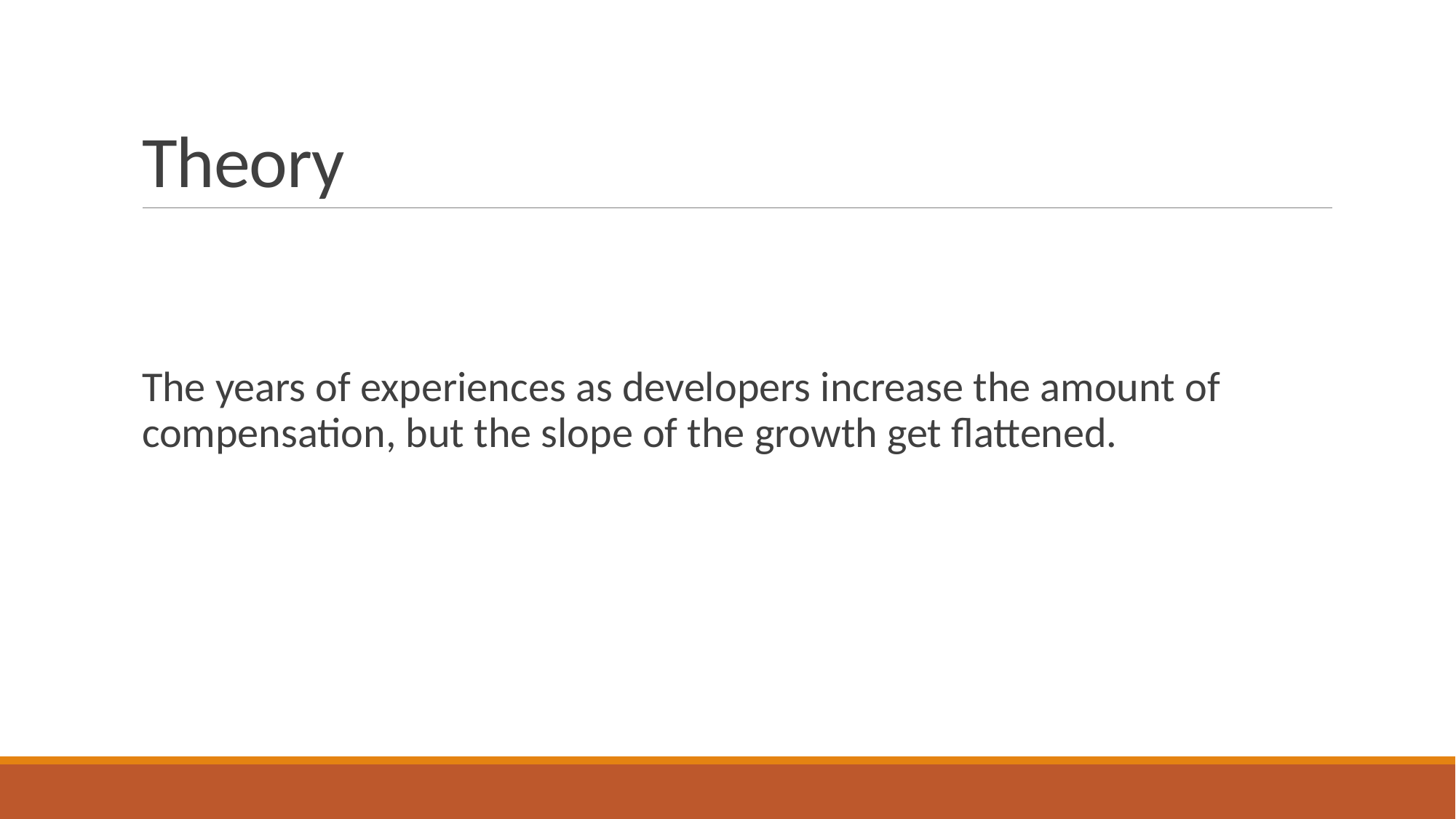

# Theory

The years of experiences as developers increase the amount of compensation, but the slope of the growth get flattened.